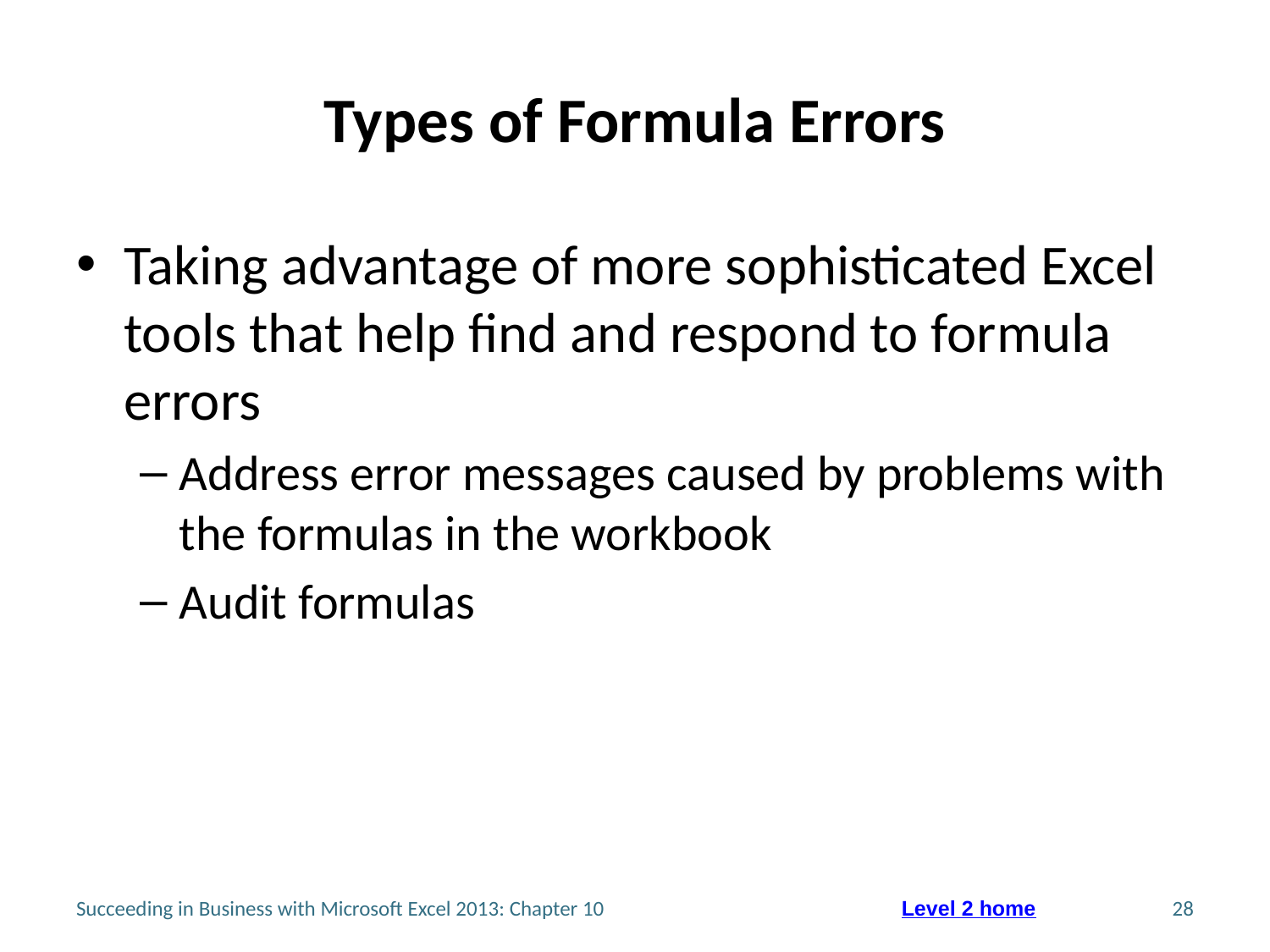

# Types of Formula Errors
Taking advantage of more sophisticated Excel tools that help find and respond to formula errors
Address error messages caused by problems with the formulas in the workbook
Audit formulas
Succeeding in Business with Microsoft Excel 2013: Chapter 10
28
Level 2 home